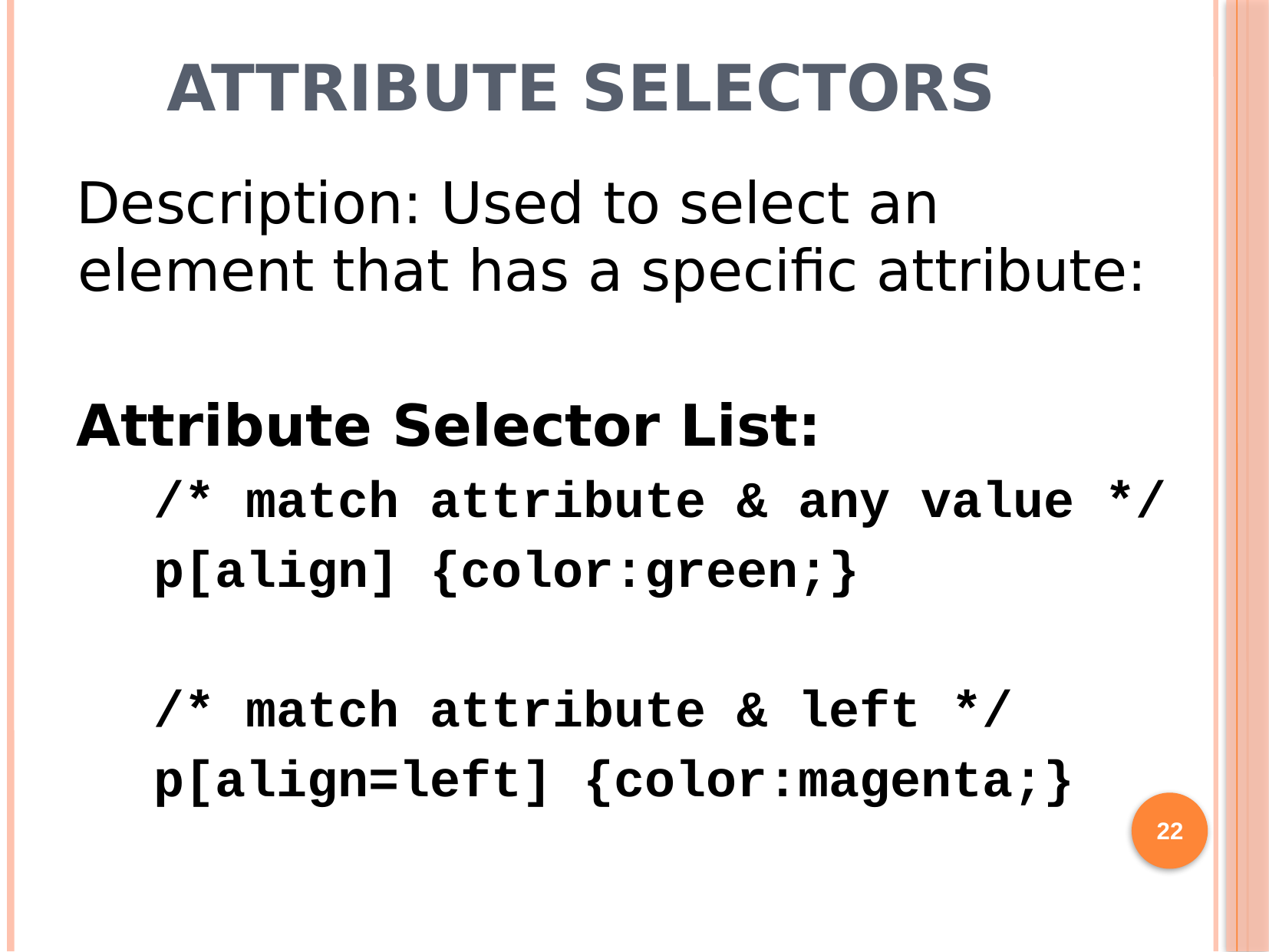

# Attribute Selectors
Description: Used to select an element that has a specific attribute:

Attribute Selector List:
/* match attribute & any value */
p[align] {color:green;}

/* match attribute & left */
p[align=left] {color:magenta;}
22